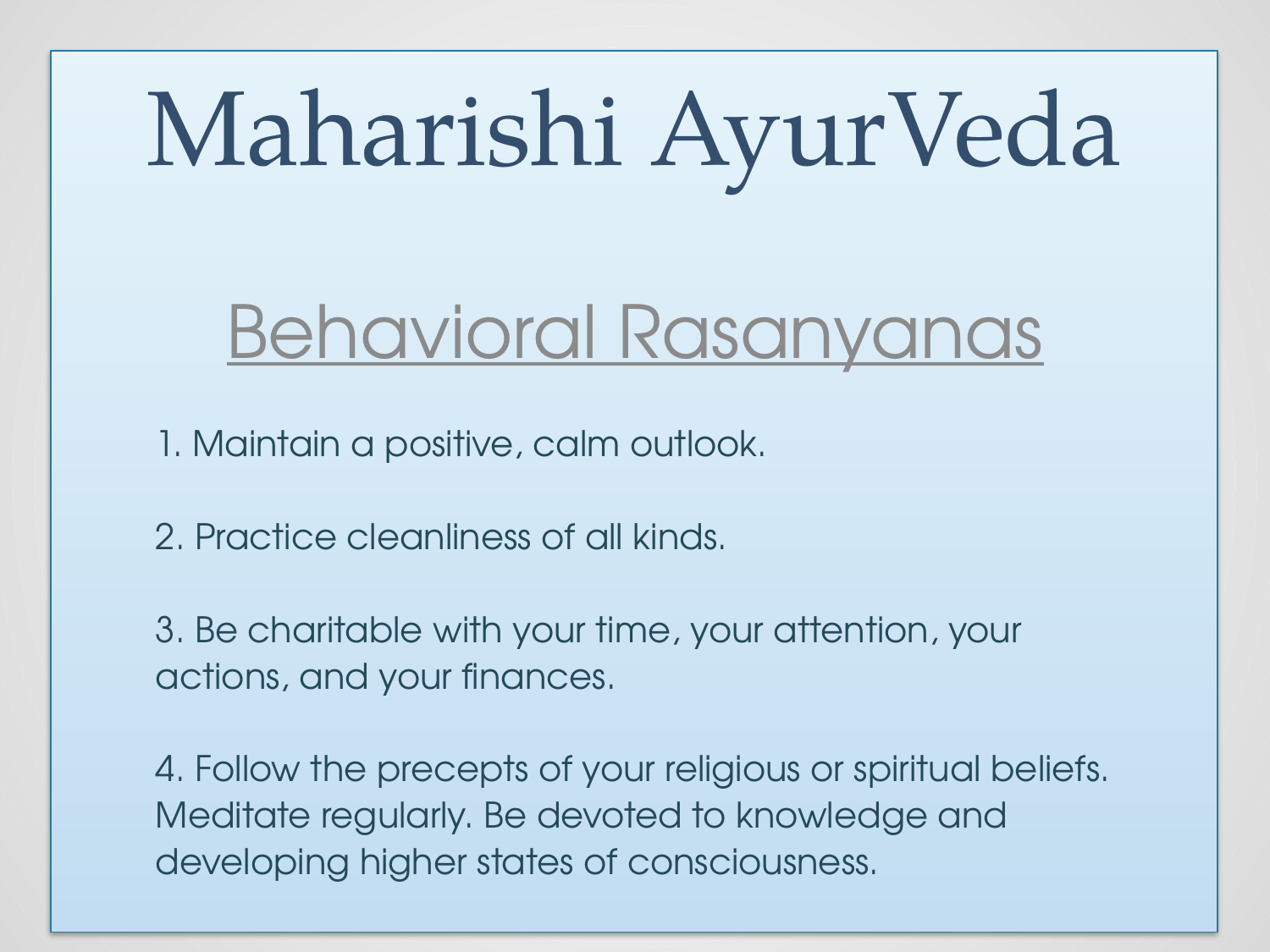

# Maharishi AyurVeda

Behavioral Rasanyanas
1. Maintain a positive, calm outlook.

2. Practice cleanliness of all kinds.

3. Be charitable with your time, your attention, your actions, and your finances.

4. Follow the precepts of your religious or spiritual beliefs. Meditate regularly. Be devoted to knowledge and developing higher states of consciousness.